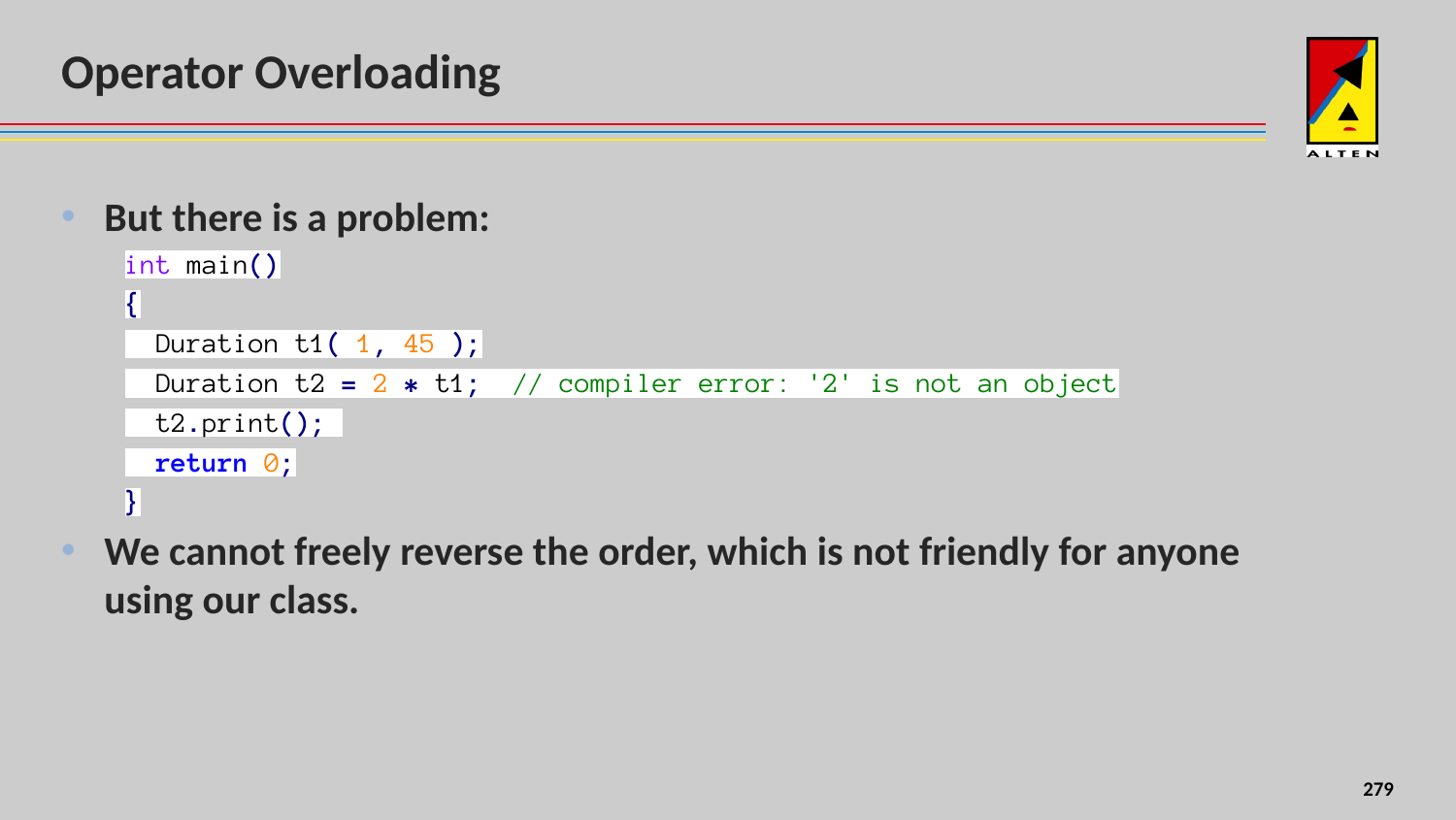

# Operator Overloading
But there is a problem:
int main()
{
  Duration t1( 1, 45 );
  Duration t2 = 2 * t1;  // compiler error: '2' is not an object
  t2.print();
  return 0;
}
We cannot freely reverse the order, which is not friendly for anyone using our class.
279